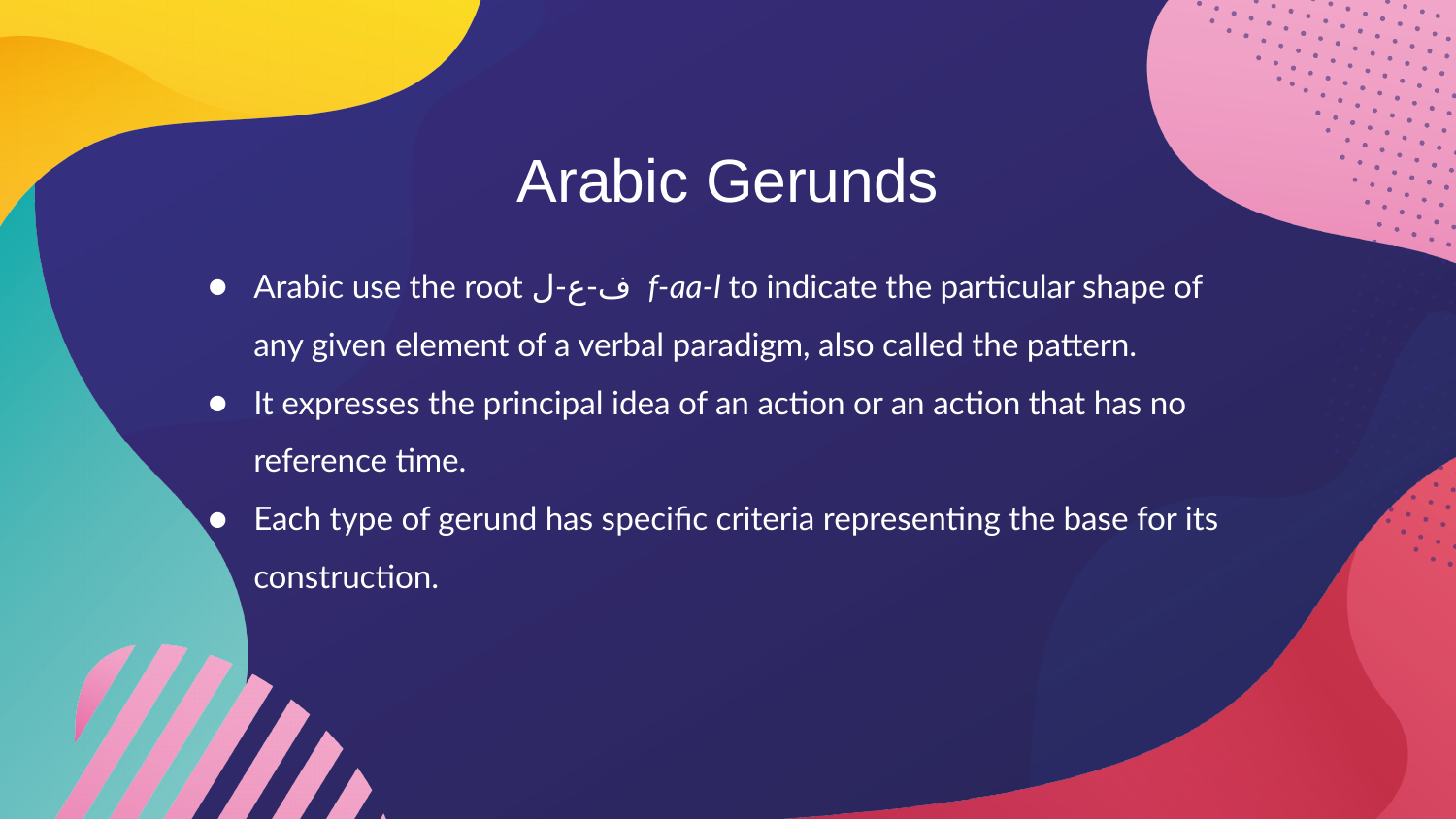

# Arabic Gerunds
Arabic use the root ف-ع-ل  f-aa-l to indicate the particular shape of any given element of a verbal paradigm, also called the pattern.
It expresses the principal idea of an action or an action that has no reference time.
Each type of gerund has specific criteria representing the base for its construction.